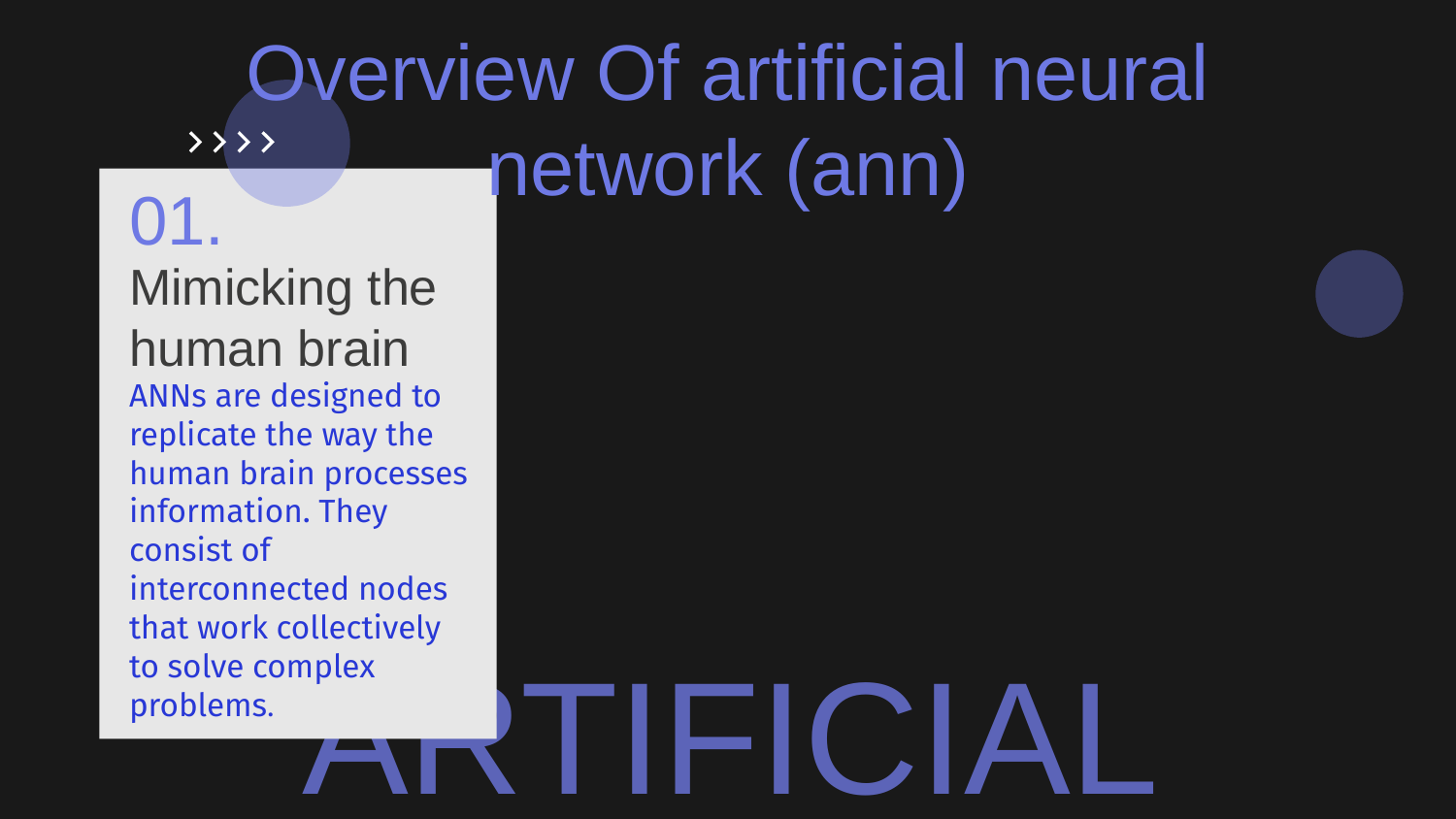

Overview Of artificial neural network (ann)

01.

# Mimicking the human brain
ANNs are designed to replicate the way the human brain processes information. They consist of interconnected nodes that work collectively to solve complex problems.

03.

02.
Training and optimization
Applications in deep learning
Training an ANN involves adjusting the weights and biases of the network to minimize the error, often using optimization algorithms like gradient descent.

ANNs are fundamental in deep learning, performing tasks like image recognition, natural language processing, and more.